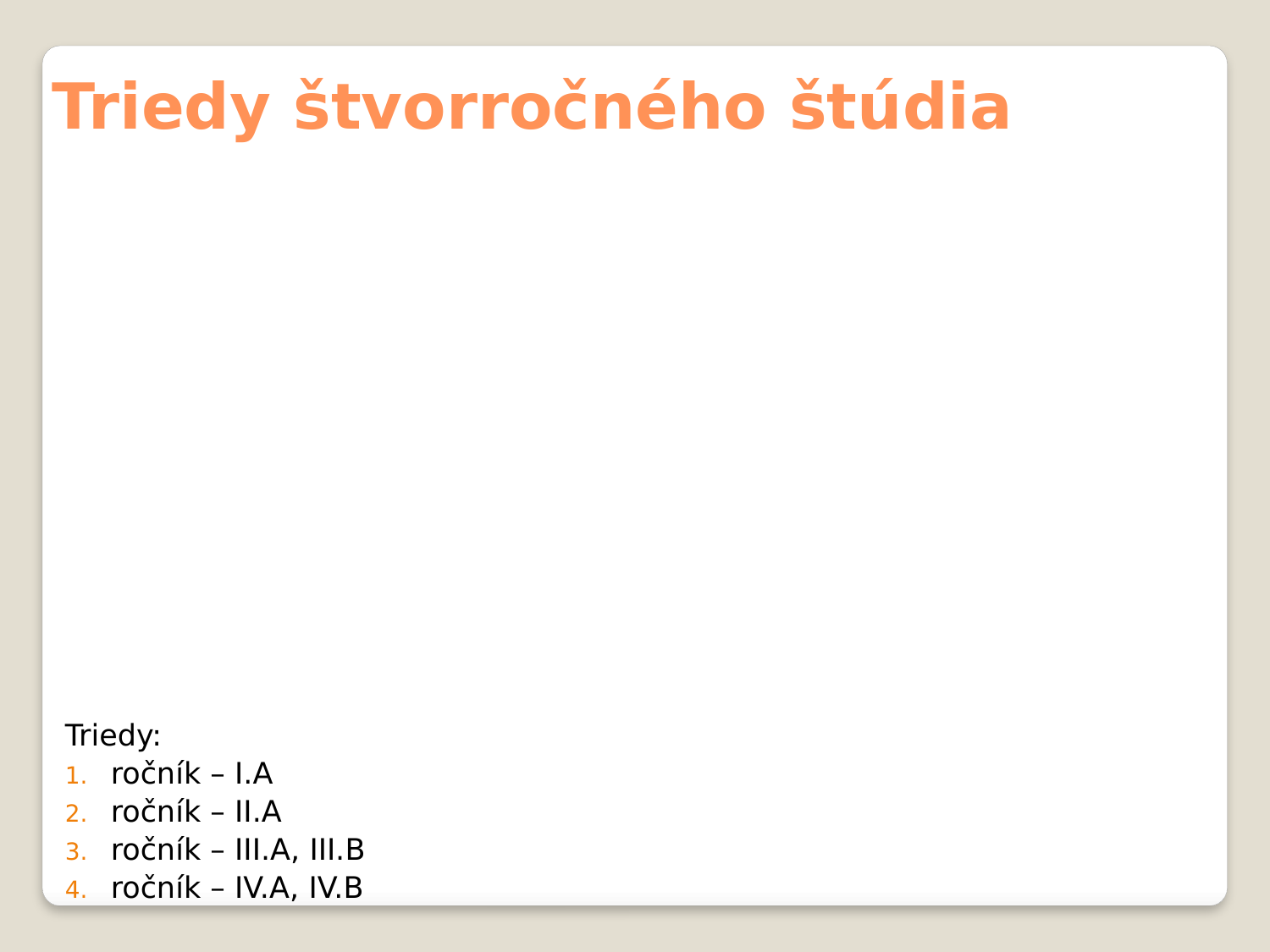

Triedy štvorročného štúdia
Triedy:
ročník – I.A
ročník – II.A
ročník – III.A, III.B
ročník – IV.A, IV.B